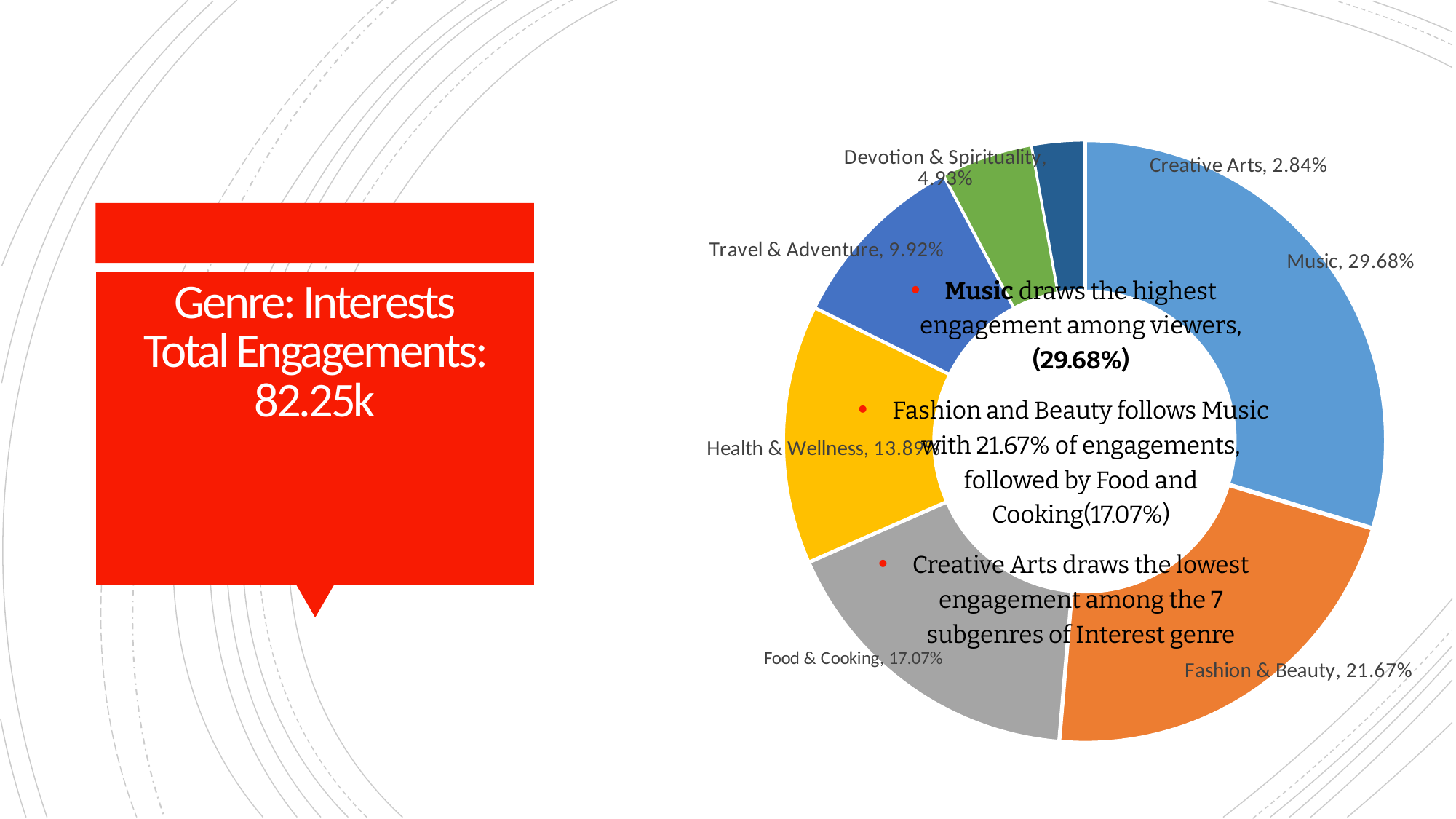

### Chart

| Category | Engagement |
|---|---|
| Music | 0.29676909073415103 |
| Fashion & Beauty | 0.21674130185879587 |
| Food & Cooking | 0.17074575669932002 |
| Health & Wellness | 0.13889834943582105 |
| Travel & Adventure | 0.09921310673987217 |
| Devotion & Spirituality | 0.04928003704214892 |
| Creative Arts | 0.02835235748989099 |
Music draws the highest engagement among viewers, (29.68%)
Fashion and Beauty follows Music with 21.67% of engagements, followed by Food and Cooking(17.07%)
Creative Arts draws the lowest engagement among the 7 subgenres of Interest genre
# Genre: Interests Total Engagements: 82.25k